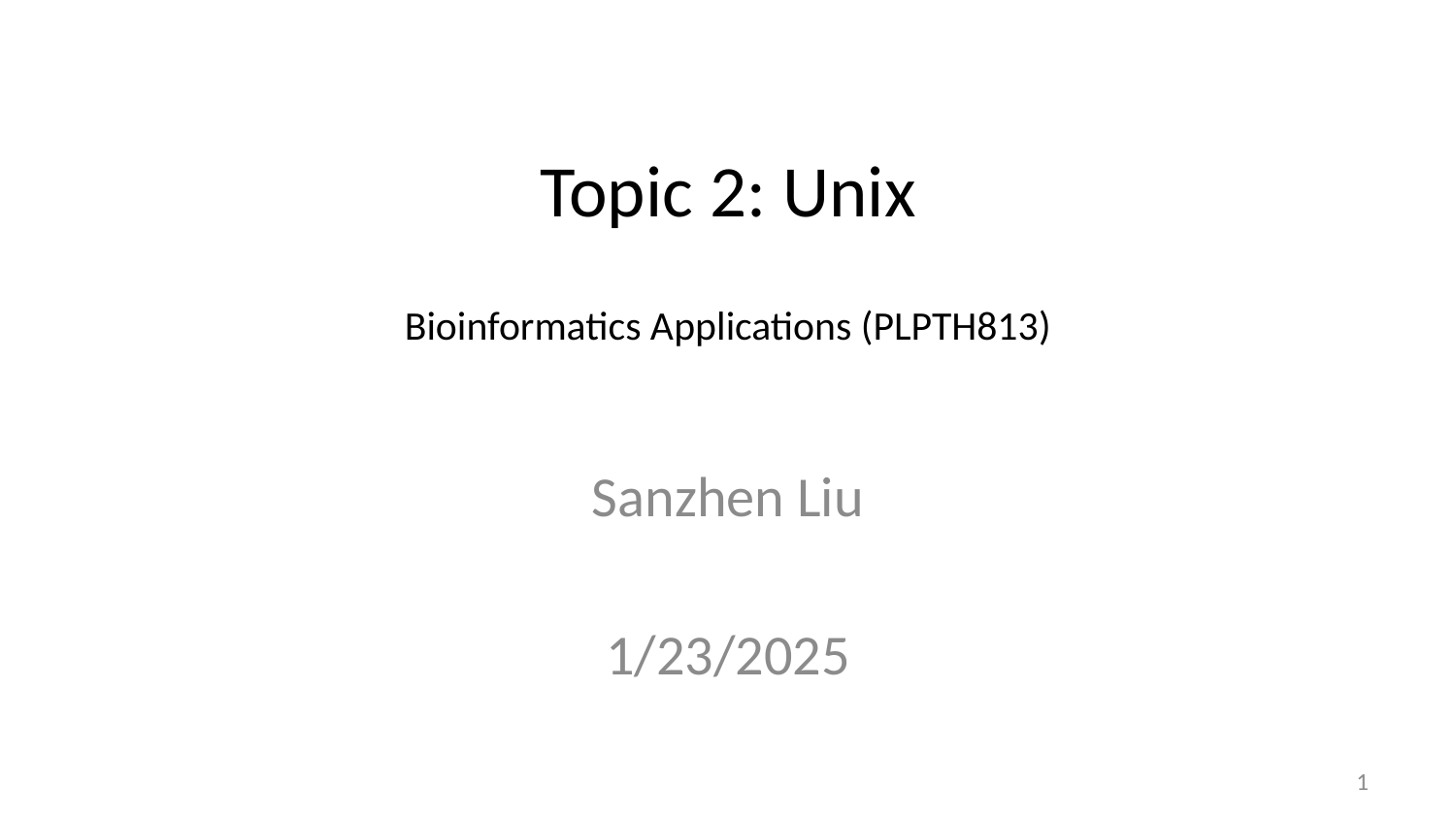

# Topic 2: Unix Bioinformatics Applications (PLPTH813)
Sanzhen Liu

1/23/2025
1